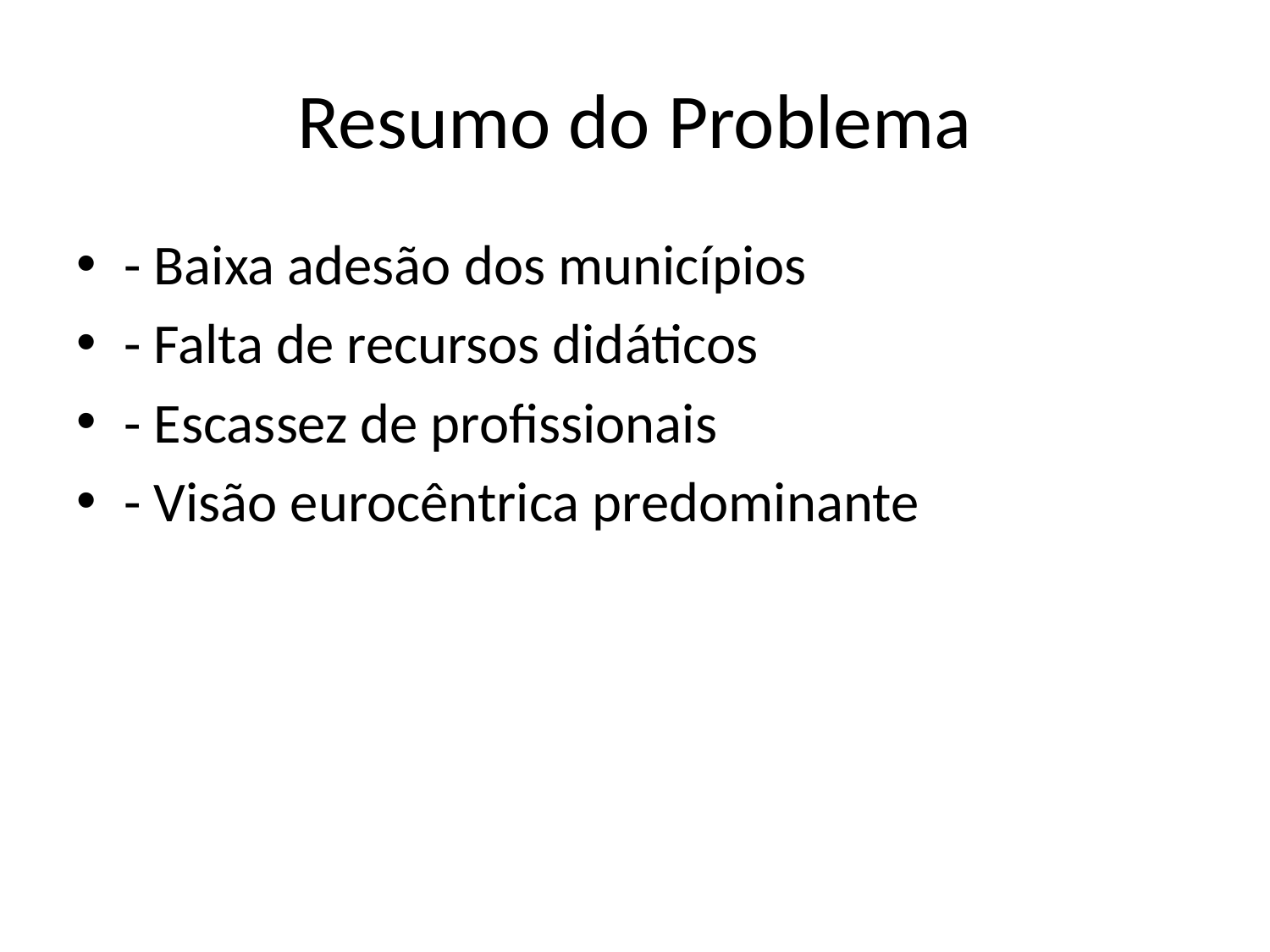

# Resumo do Problema
- Baixa adesão dos municípios
- Falta de recursos didáticos
- Escassez de profissionais
- Visão eurocêntrica predominante